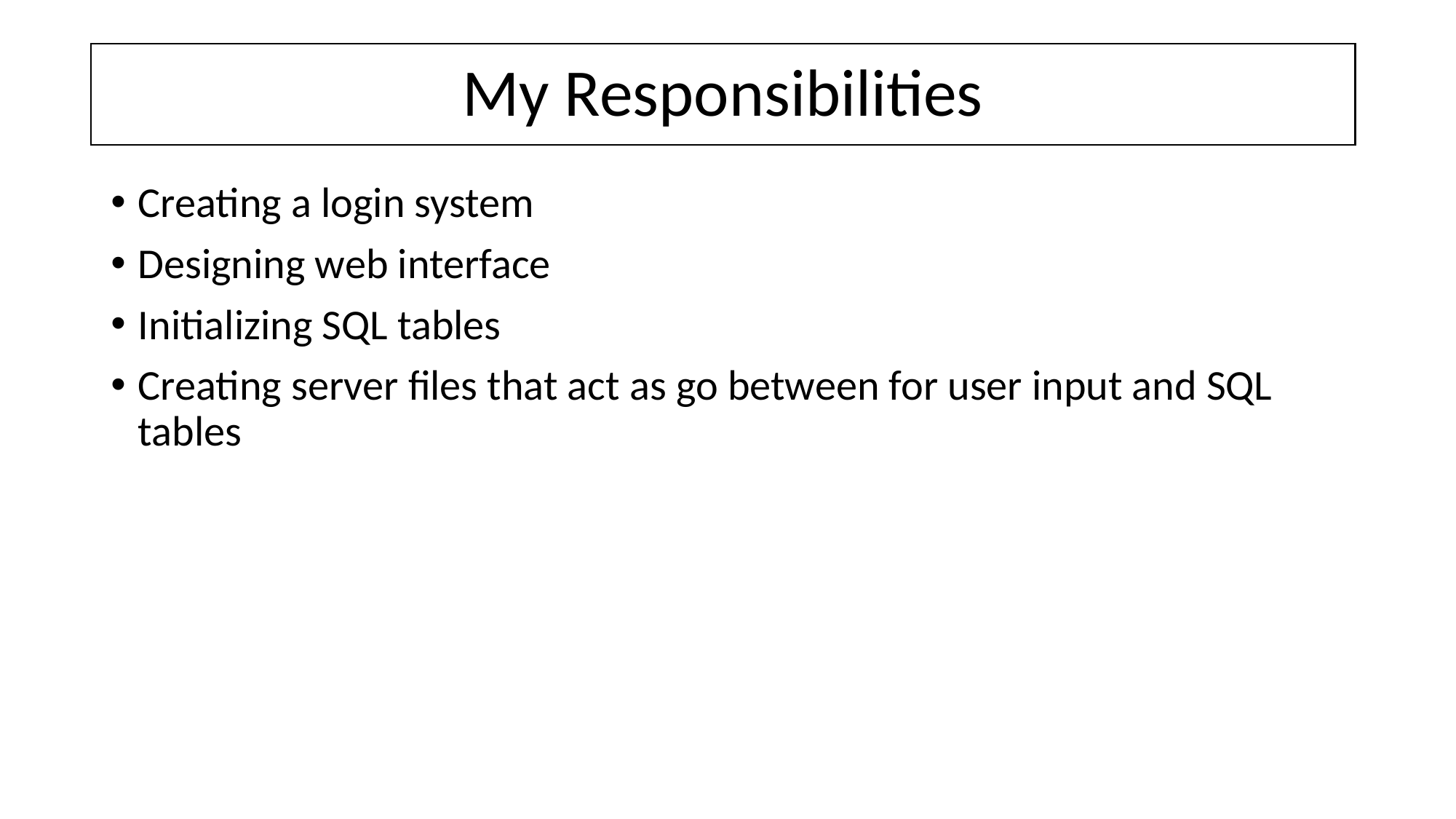

# My Responsibilities
Creating a login system
Designing web interface
Initializing SQL tables
Creating server files that act as go between for user input and SQL tables